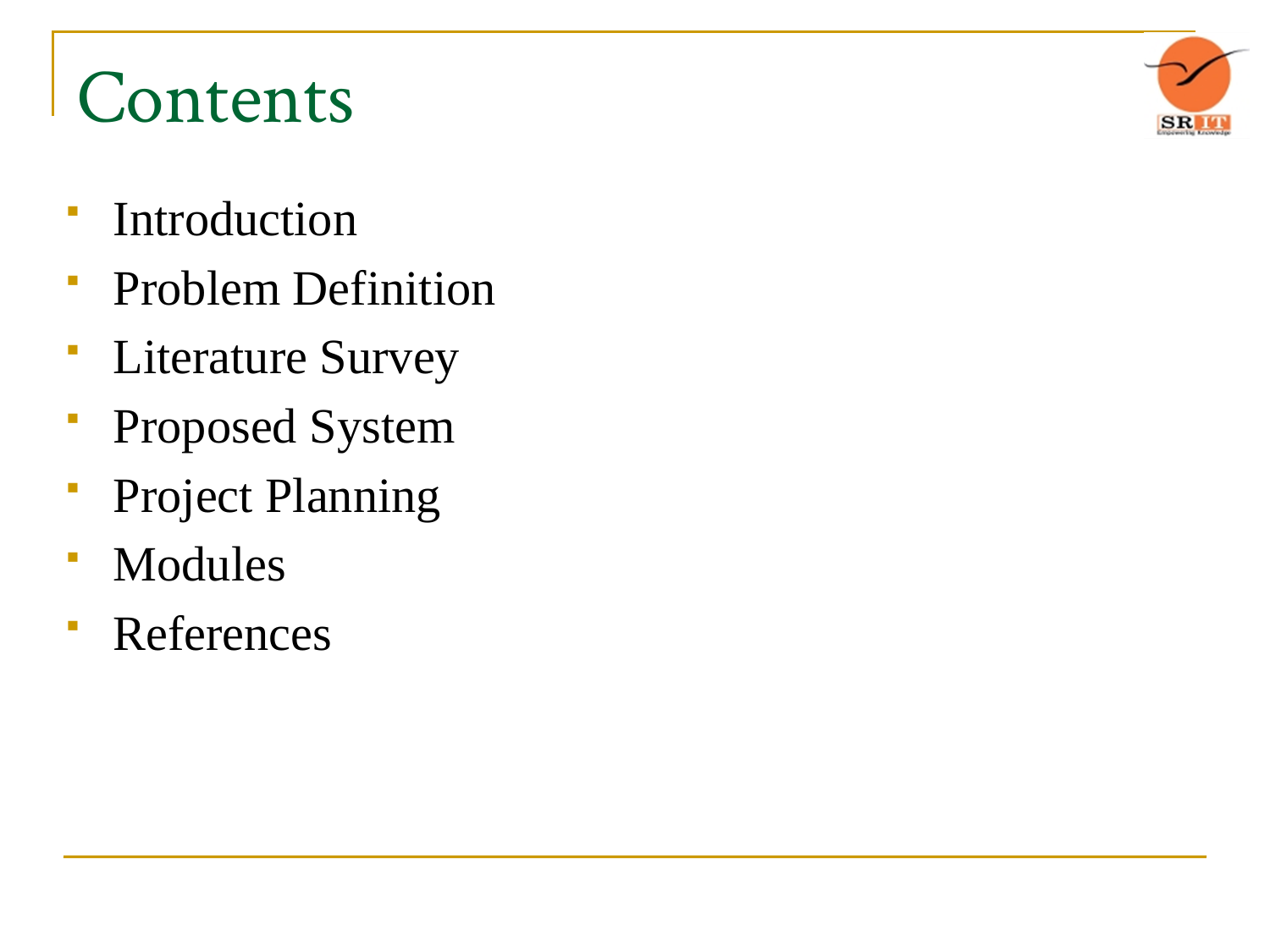

# Contents
Introduction
Problem Definition
Literature Survey
Proposed System
Project Planning
Modules
References